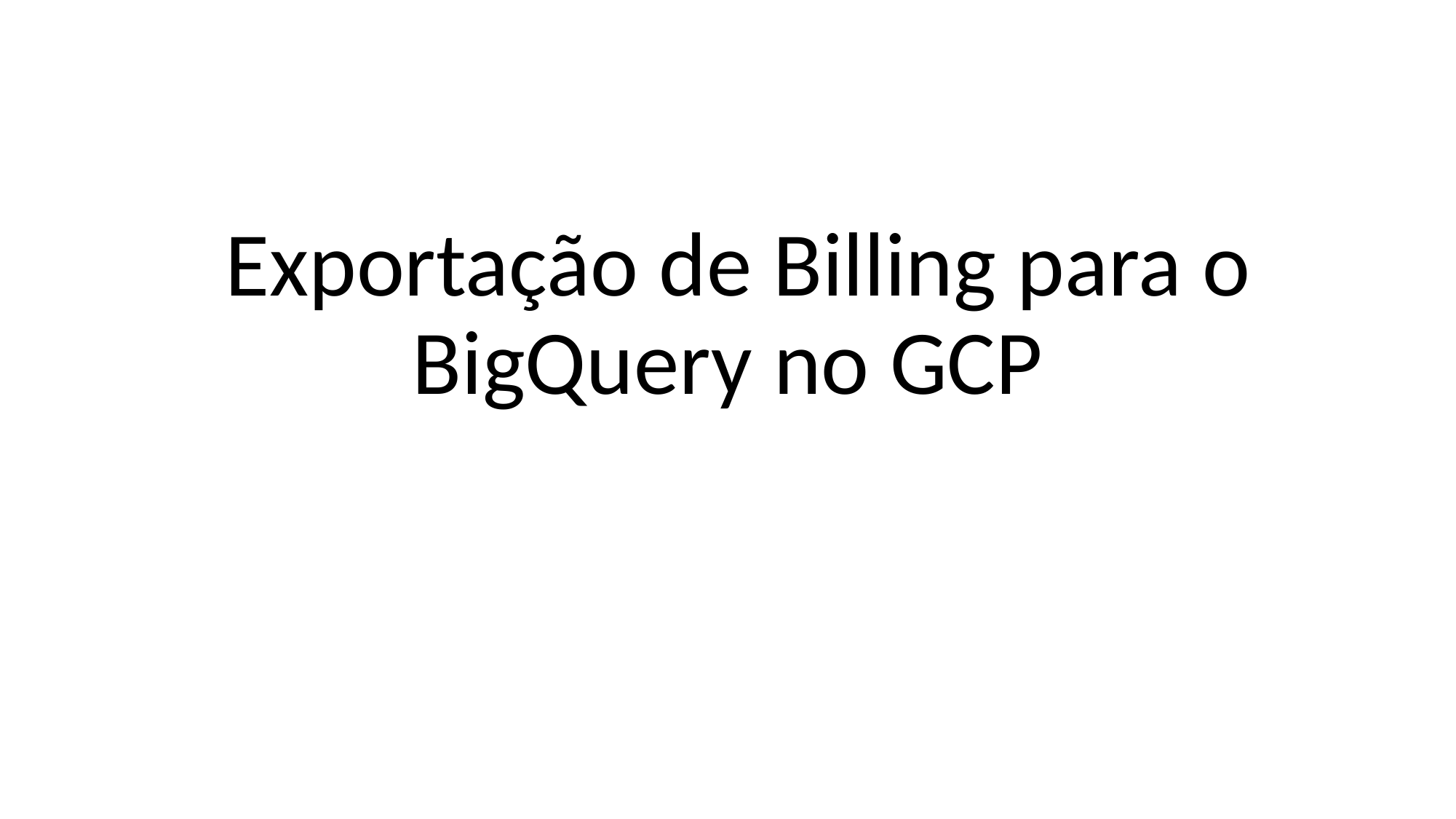

# Exportação de Billing para o BigQuery no GCP